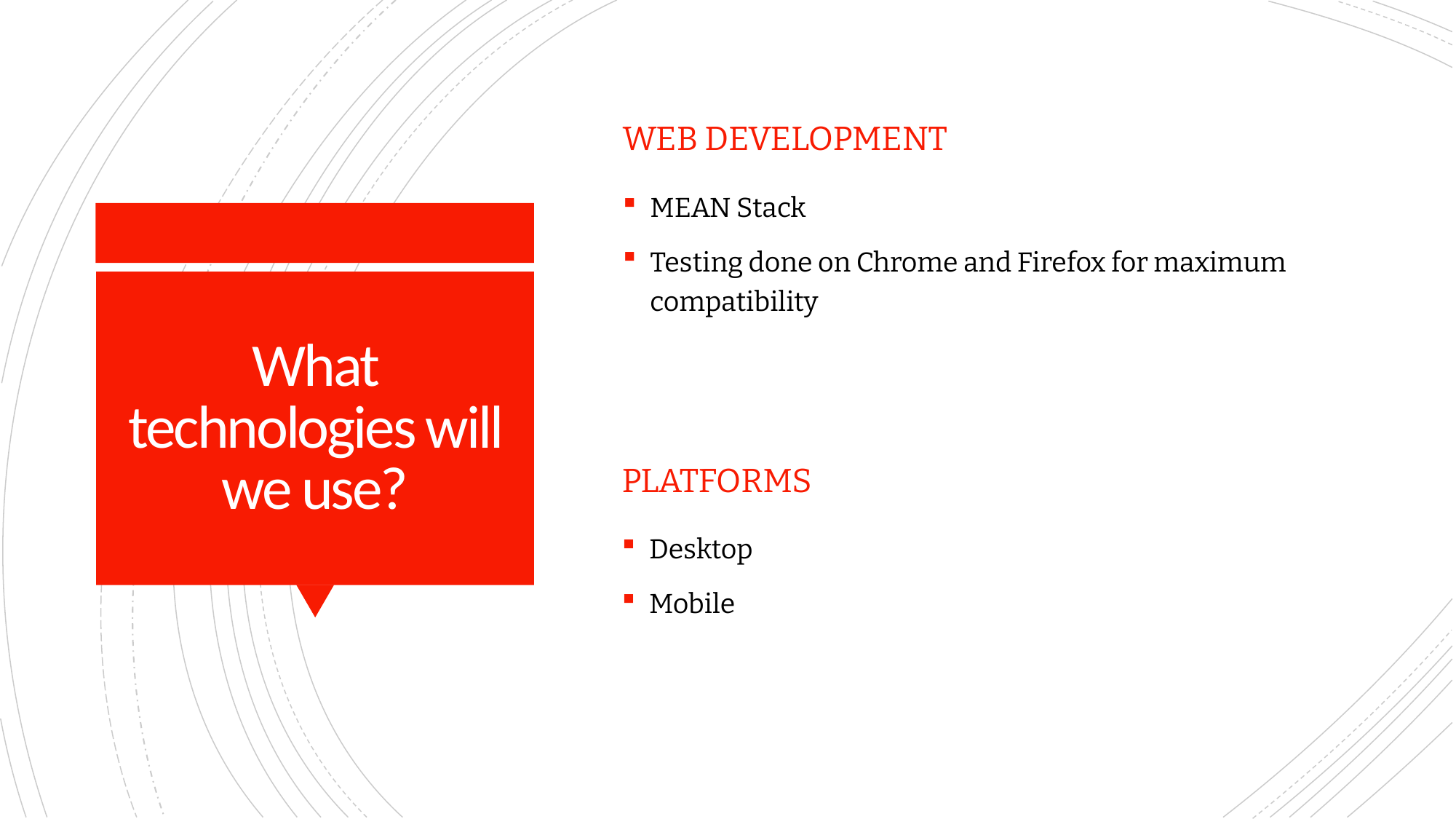

Web Development
MEAN Stack
Testing done on Chrome and Firefox for maximum compatibility

# What technologies will we use?
Platforms
Desktop
Mobile